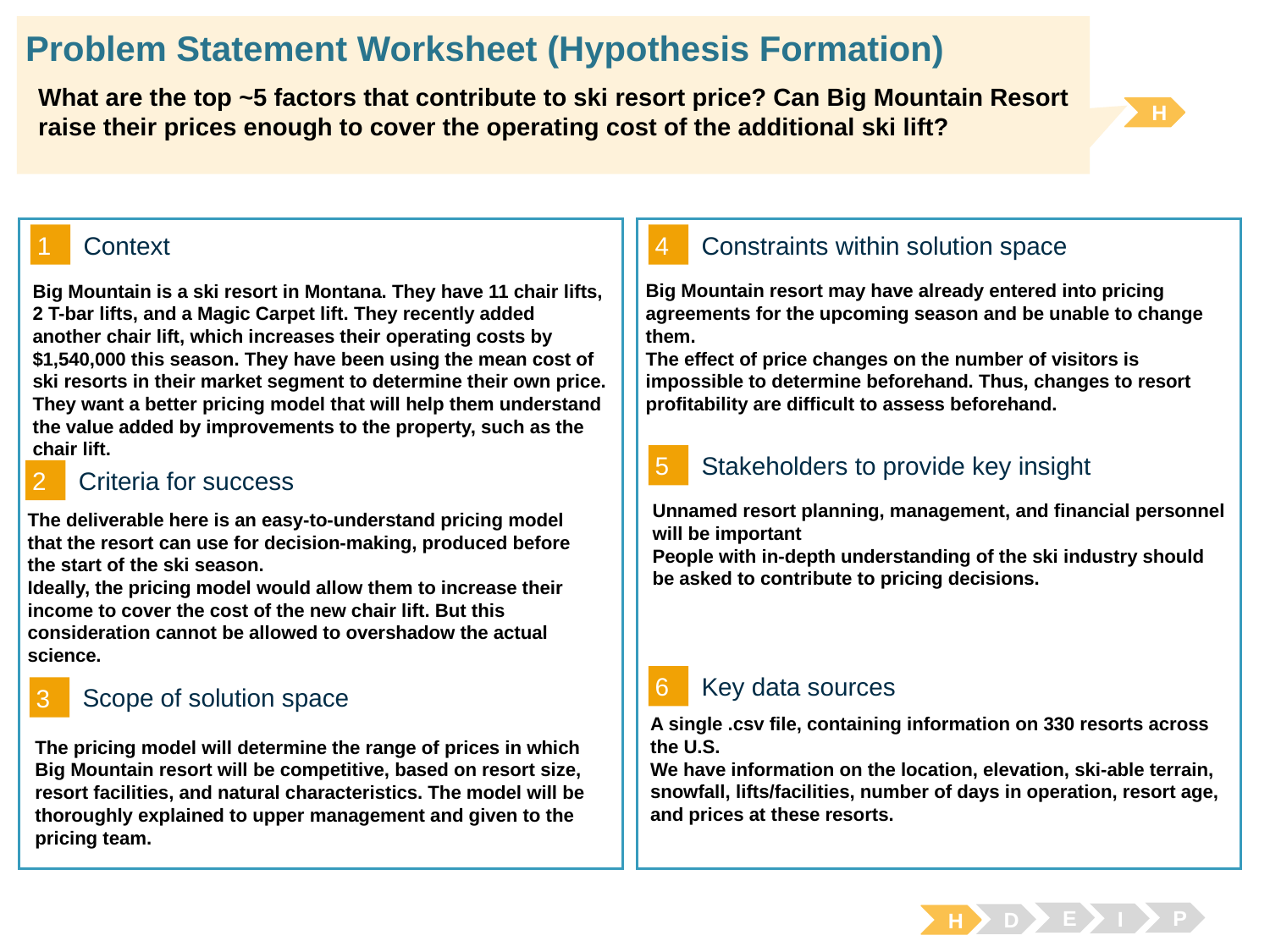

# Problem Statement Worksheet (Hypothesis Formation)
What are the top ~5 factors that contribute to ski resort price? Can Big Mountain Resort raise their prices enough to cover the operating cost of the additional ski lift?
H

1
4
Context
Constraints within solution space
Big Mountain resort may have already entered into pricing agreements for the upcoming season and be unable to change them.
The effect of price changes on the number of visitors is impossible to determine beforehand. Thus, changes to resort profitability are difficult to assess beforehand.
Big Mountain is a ski resort in Montana. They have 11 chair lifts, 2 T-bar lifts, and a Magic Carpet lift. They recently added another chair lift, which increases their operating costs by $1,540,000 this season. They have been using the mean cost of ski resorts in their market segment to determine their own price. They want a better pricing model that will help them understand the value added by improvements to the property, such as the chair lift.
5
Stakeholders to provide key insight
2
Criteria for success
Unnamed resort planning, management, and financial personnel will be important
People with in-depth understanding of the ski industry should be asked to contribute to pricing decisions.
The deliverable here is an easy-to-understand pricing model that the resort can use for decision-making, produced before the start of the ski season.
Ideally, the pricing model would allow them to increase their income to cover the cost of the new chair lift. But this consideration cannot be allowed to overshadow the actual science.
6
Key data sources
3
Scope of solution space
A single .csv file, containing information on 330 resorts across the U.S.
We have information on the location, elevation, ski-able terrain, snowfall, lifts/facilities, number of days in operation, resort age, and prices at these resorts.
The pricing model will determine the range of prices in which Big Mountain resort will be competitive, based on resort size, resort facilities, and natural characteristics. The model will be thoroughly explained to upper management and given to the pricing team.
E
P
I
D
H